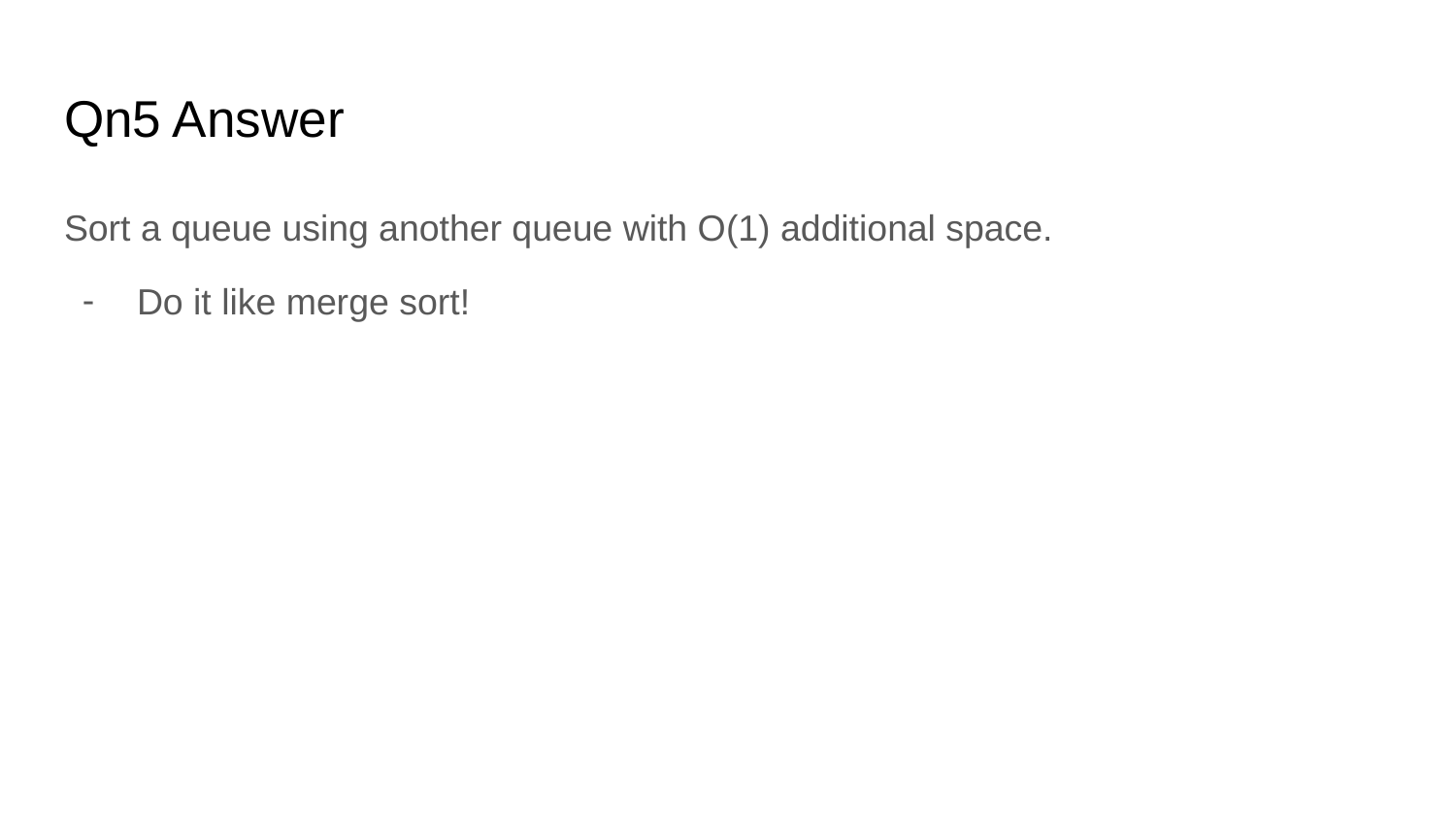

# Qn5 Answer
Sort a queue using another queue with O(1) additional space.
Do it like merge sort!